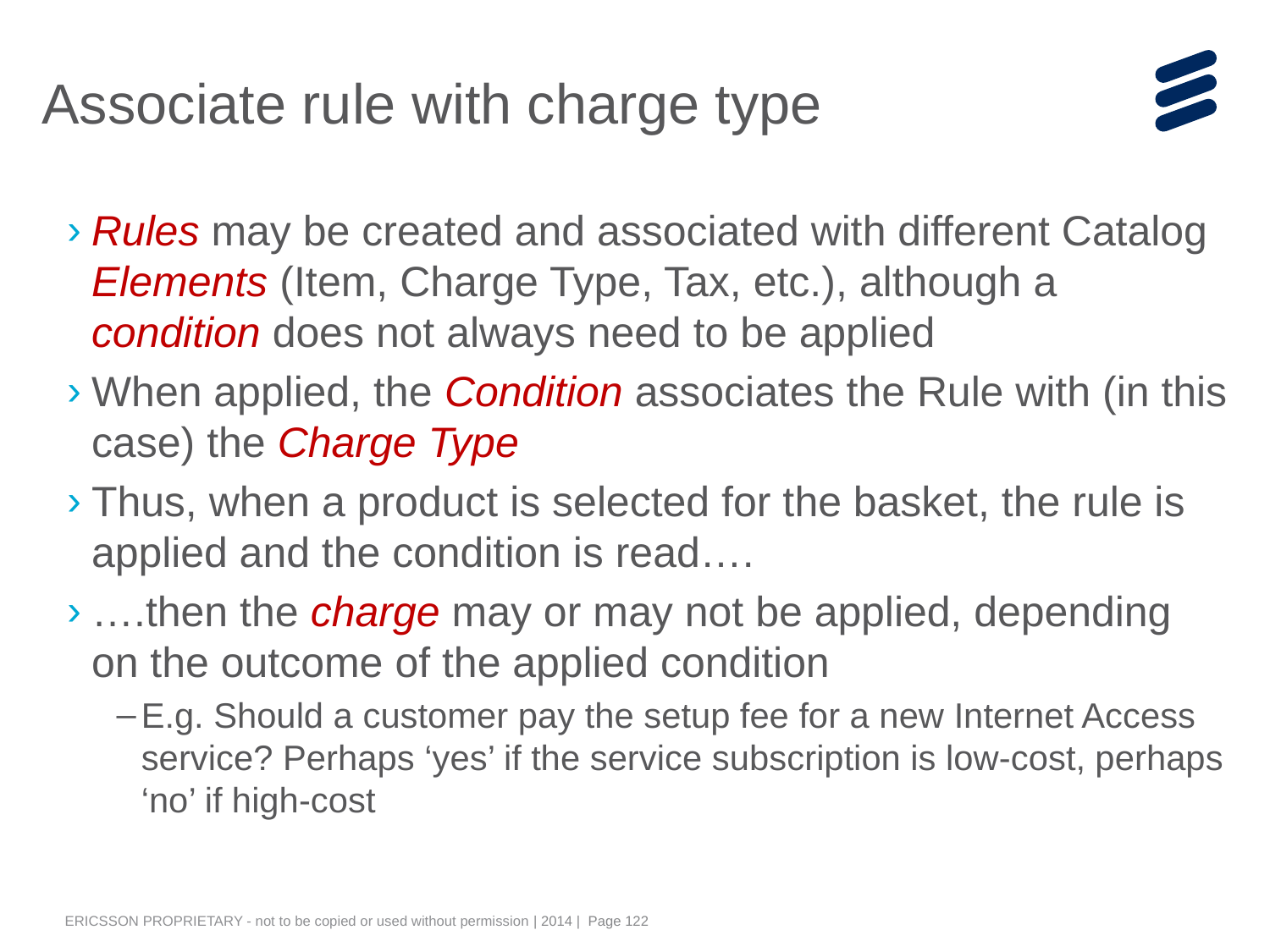

# Associate rule with charge type
Rules may be created and associated with different Catalog Elements (Item, Charge Type, Tax, etc.), although a condition does not always need to be applied
When applied, the Condition associates the Rule with (in this case) the Charge Type
Thus, when a product is selected for the basket, the rule is applied and the condition is read….
….then the charge may or may not be applied, depending on the outcome of the applied condition
E.g. Should a customer pay the setup fee for a new Internet Access service? Perhaps ‘yes’ if the service subscription is low-cost, perhaps ‘no’ if high-cost